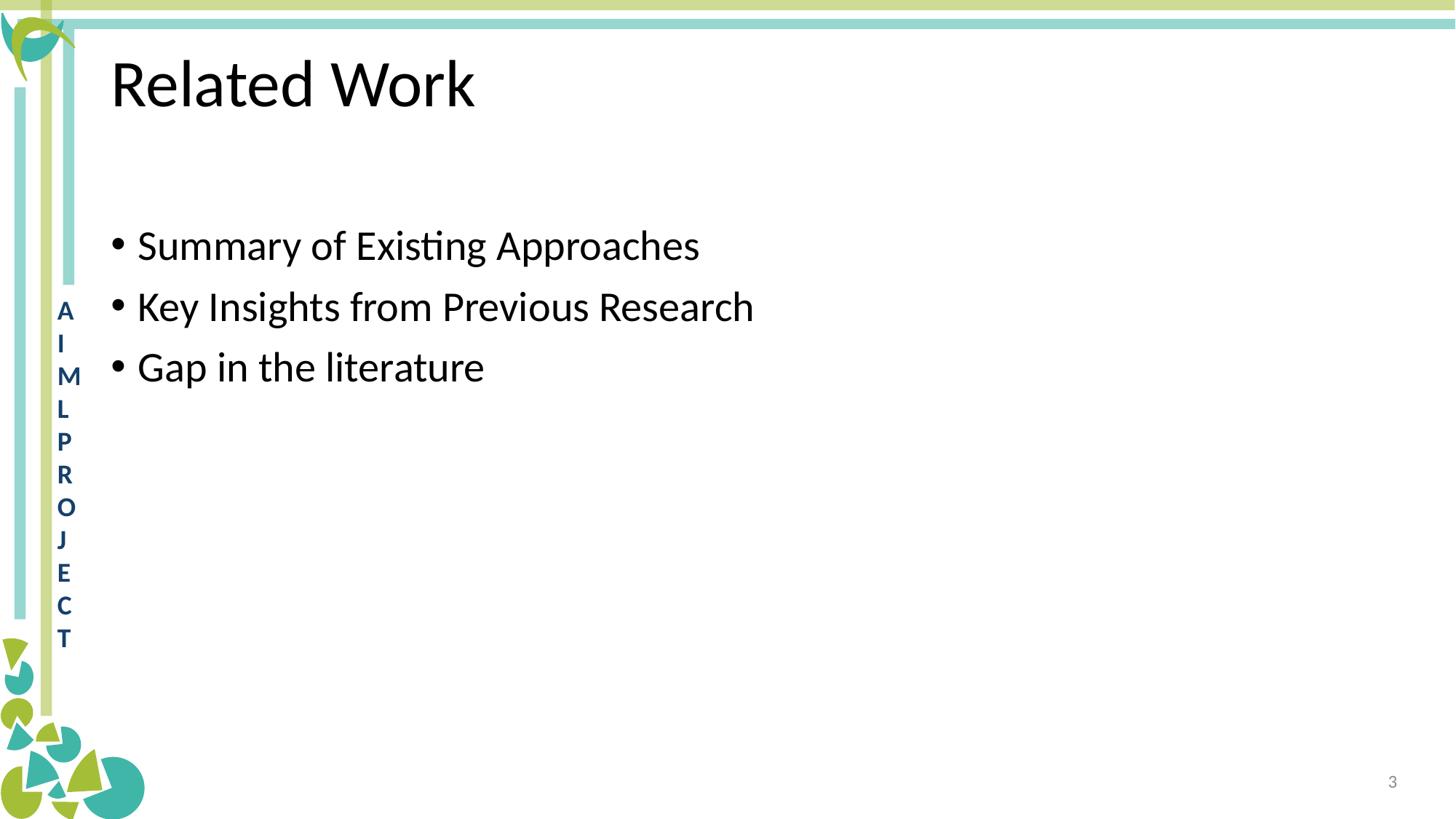

# Related Work
Summary of Existing Approaches
Key Insights from Previous Research
Gap in the literature

3